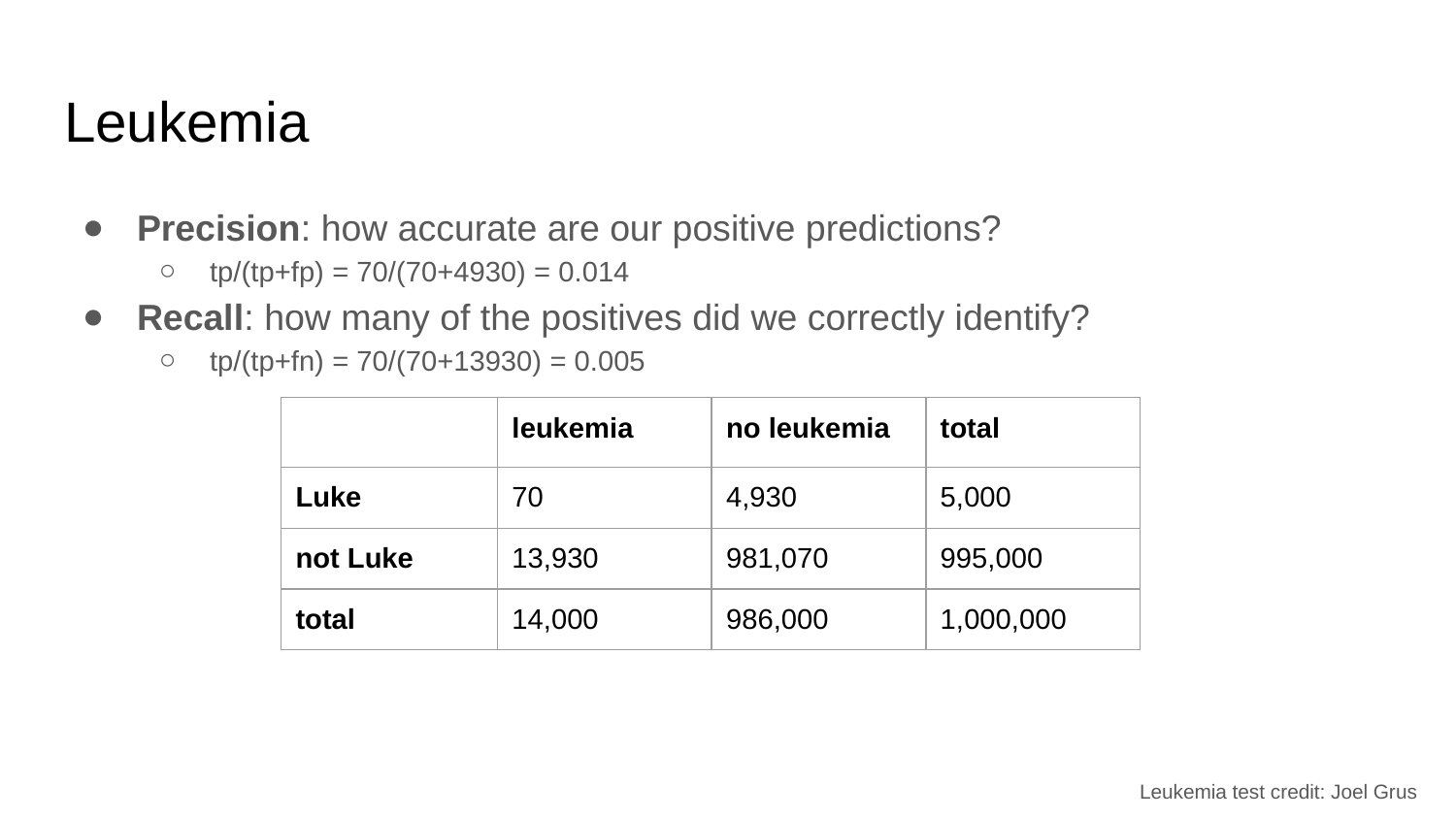

# Leukemia
Precision: how accurate are our positive predictions?
tp/(tp+fp) = 70/(70+4930) = 0.014
Recall: how many of the positives did we correctly identify?
tp/(tp+fn) = 70/(70+13930) = 0.005
|  | leukemia | no leukemia | total |
| --- | --- | --- | --- |
| Luke | 70 | 4,930 | 5,000 |
| not Luke | 13,930 | 981,070 | 995,000 |
| total | 14,000 | 986,000 | 1,000,000 |
Leukemia test credit: Joel Grus